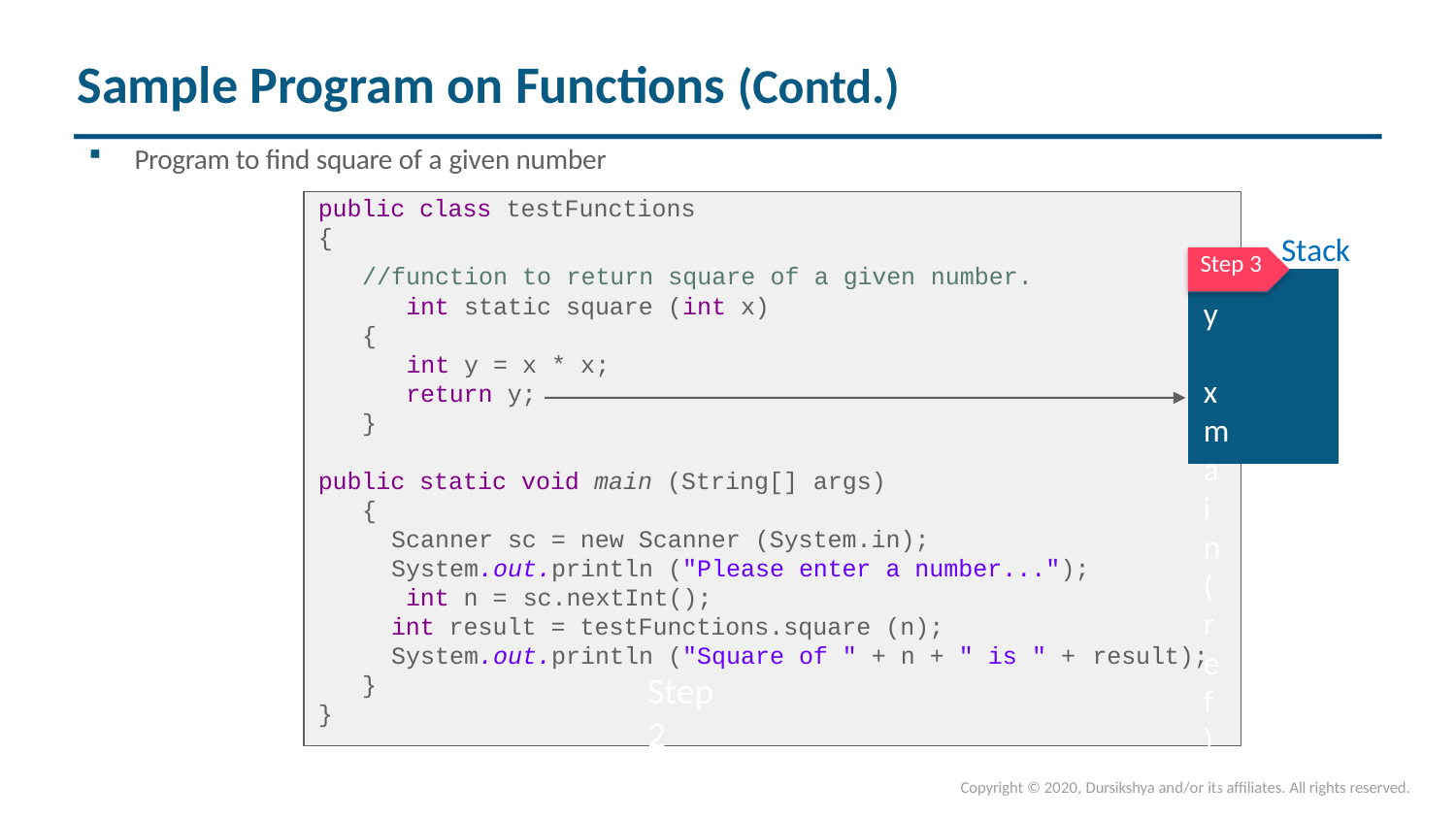

# Sample Program on Functions (Contd.)

Program to find square of a given number

public class testFunctions
{
//function to return square of a given number.
Stack

Step 3
y  x
main(ref)
n
int static square (int x)
{
int y = x * x;
return y;
}
public static void main (String[] args)
{
Scanner sc = new Scanner (System.in);  System.out.println ("Please enter a number...");  int n = sc.nextInt();
int result = testFunctions.square (n);  System.out.println ("Square of " + n + " is " + result);
}
Step
2
}
Copyright © 2020, Dursikshya and/or its affiliates. All rights reserved.